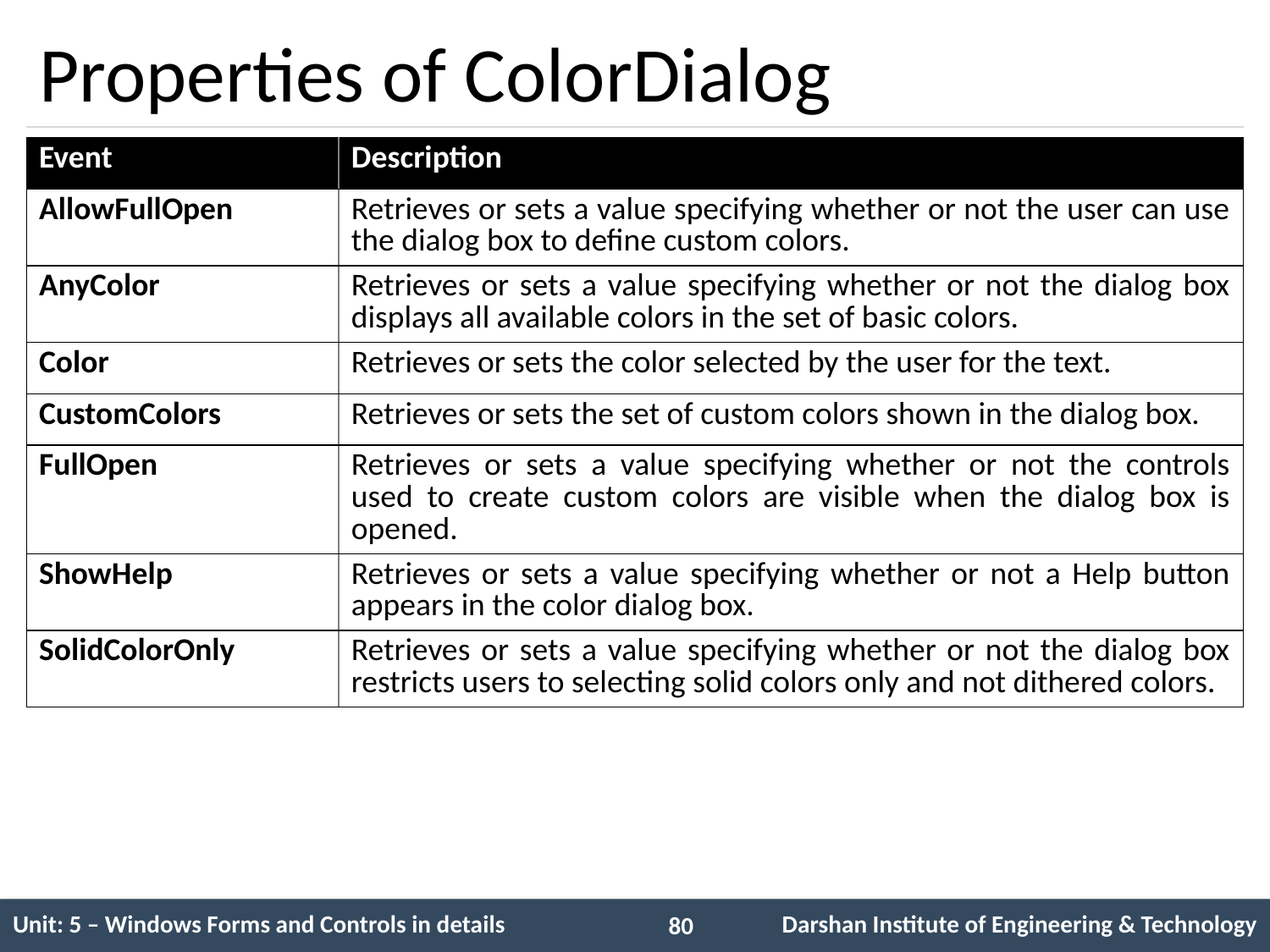

# Properties of ColorDialog
| Event | Description |
| --- | --- |
| AllowFullOpen | Retrieves or sets a value specifying whether or not the user can use the dialog box to define custom colors. |
| AnyColor | Retrieves or sets a value specifying whether or not the dialog box displays all available colors in the set of basic colors. |
| Color | Retrieves or sets the color selected by the user for the text. |
| CustomColors | Retrieves or sets the set of custom colors shown in the dialog box. |
| FullOpen | Retrieves or sets a value specifying whether or not the controls used to create custom colors are visible when the dialog box is opened. |
| ShowHelp | Retrieves or sets a value specifying whether or not a Help button appears in the color dialog box. |
| SolidColorOnly | Retrieves or sets a value specifying whether or not the dialog box restricts users to selecting solid colors only and not dithered colors. |